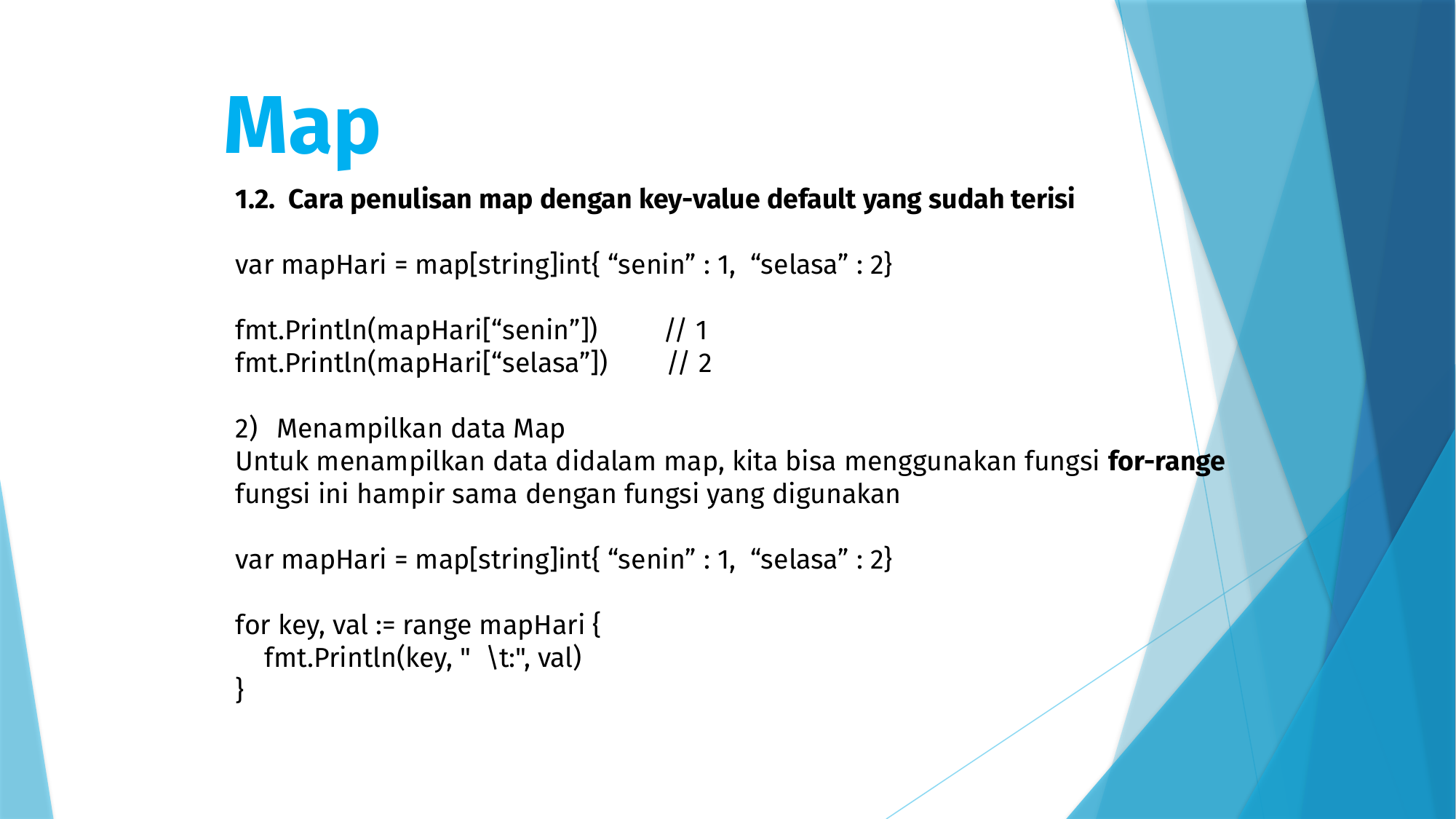

Map
1.2.  Cara penulisan map dengan key-value default yang sudah terisi

var mapHari = map[string]int{ “senin” : 1,  “selasa” : 2}

fmt.Println(mapHari[“senin”])         // 1
fmt.Println(mapHari[“selasa”])        // 2

Menampilkan data Map
Untuk menampilkan data didalam map, kita bisa menggunakan fungsi for-range fungsi ini hampir sama dengan fungsi yang digunakan

var mapHari = map[string]int{ “senin” : 1,  “selasa” : 2}

for key, val := range mapHari {
    fmt.Println(key, "  \t:", val)
}